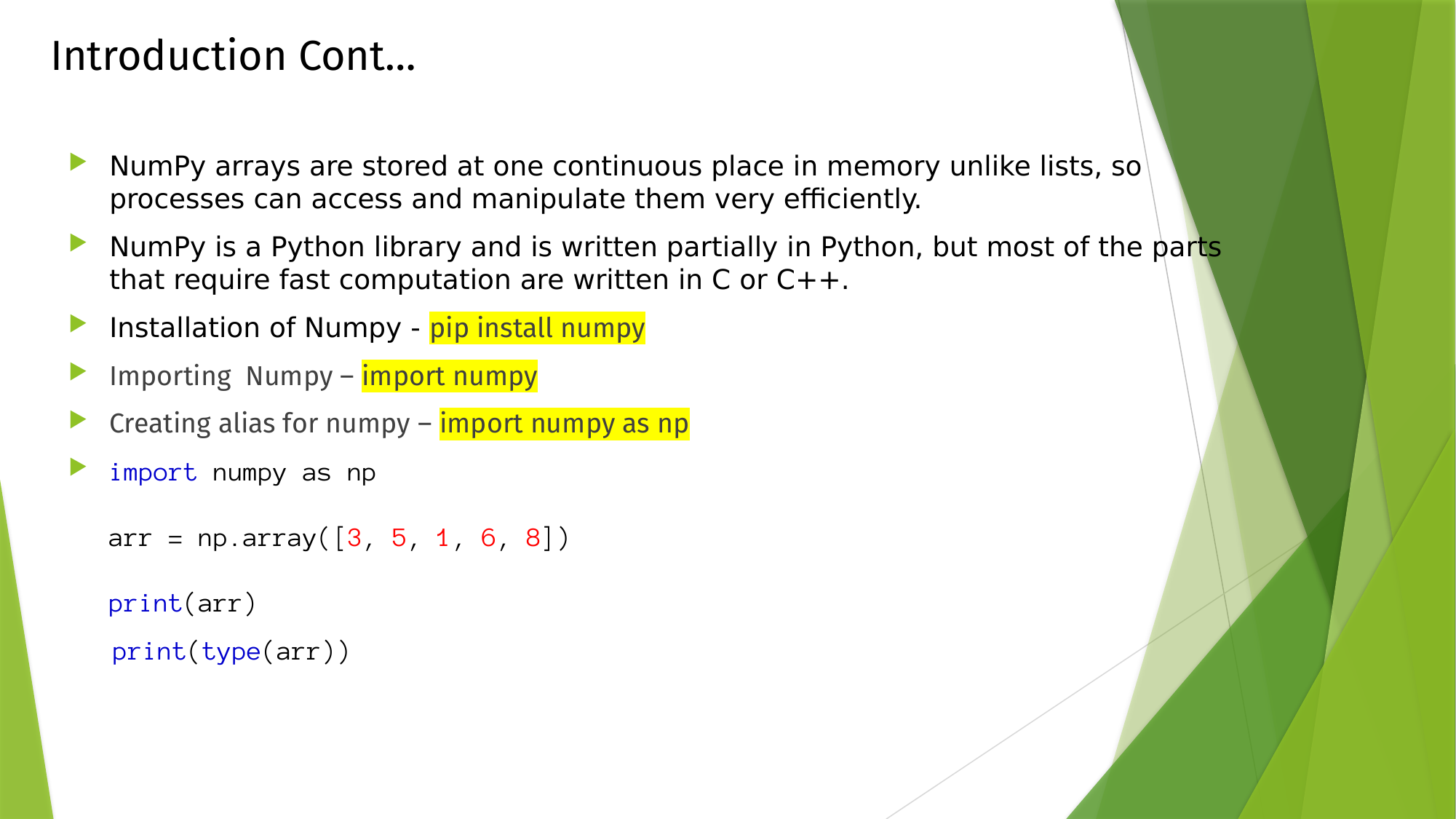

# Introduction Cont…
NumPy arrays are stored at one continuous place in memory unlike lists, so processes can access and manipulate them very efficiently.
NumPy is a Python library and is written partially in Python, but most of the parts that require fast computation are written in C or C++.
Installation of Numpy - pip install numpy
Importing  Numpy – import numpy
Creating alias for numpy – import numpy as np
import numpy as np
arr = np.array([3, 5, 1, 6, 8])
print(arr)
   print(type(arr))